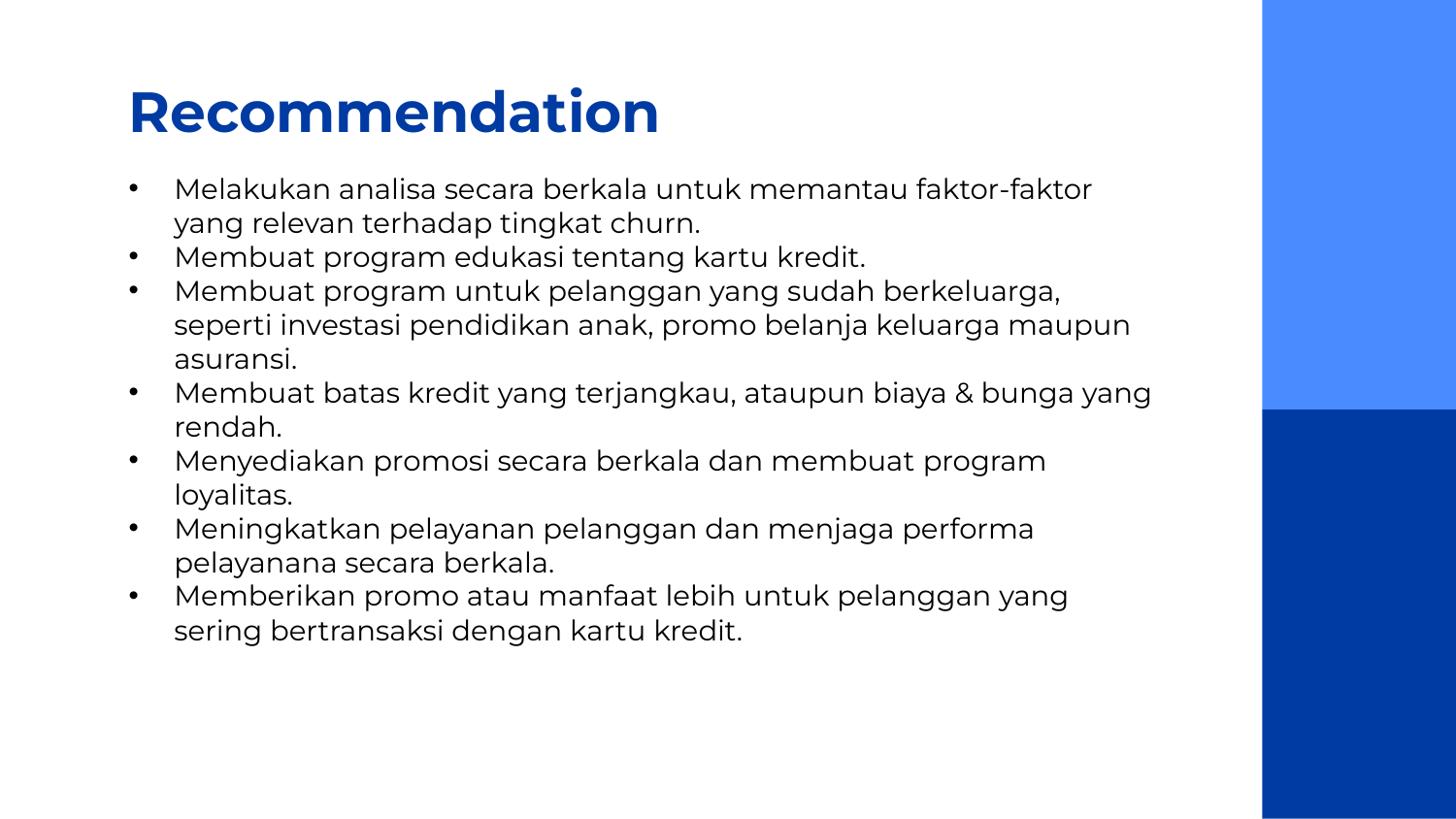

# Recommendation
Melakukan analisa secara berkala untuk memantau faktor-faktor yang relevan terhadap tingkat churn.
Membuat program edukasi tentang kartu kredit.
Membuat program untuk pelanggan yang sudah berkeluarga, seperti investasi pendidikan anak, promo belanja keluarga maupun asuransi.
Membuat batas kredit yang terjangkau, ataupun biaya & bunga yang rendah.
Menyediakan promosi secara berkala dan membuat program loyalitas.
Meningkatkan pelayanan pelanggan dan menjaga performa pelayanana secara berkala.
Memberikan promo atau manfaat lebih untuk pelanggan yang sering bertransaksi dengan kartu kredit.